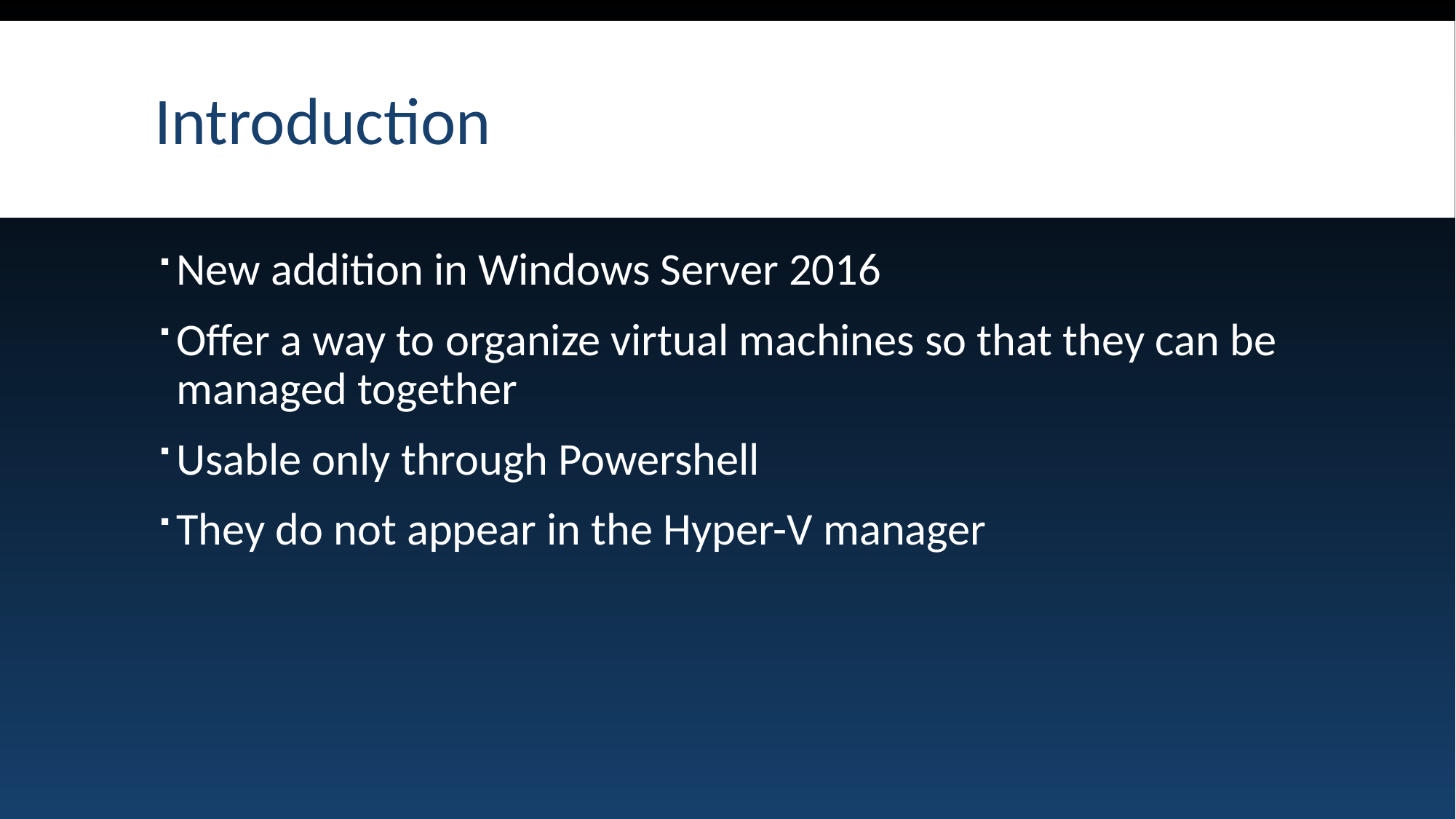

# Introduction
New addition in Windows Server 2016
Offer a way to organize virtual machines so that they can be managed together
Usable only through Powershell
They do not appear in the Hyper-V manager